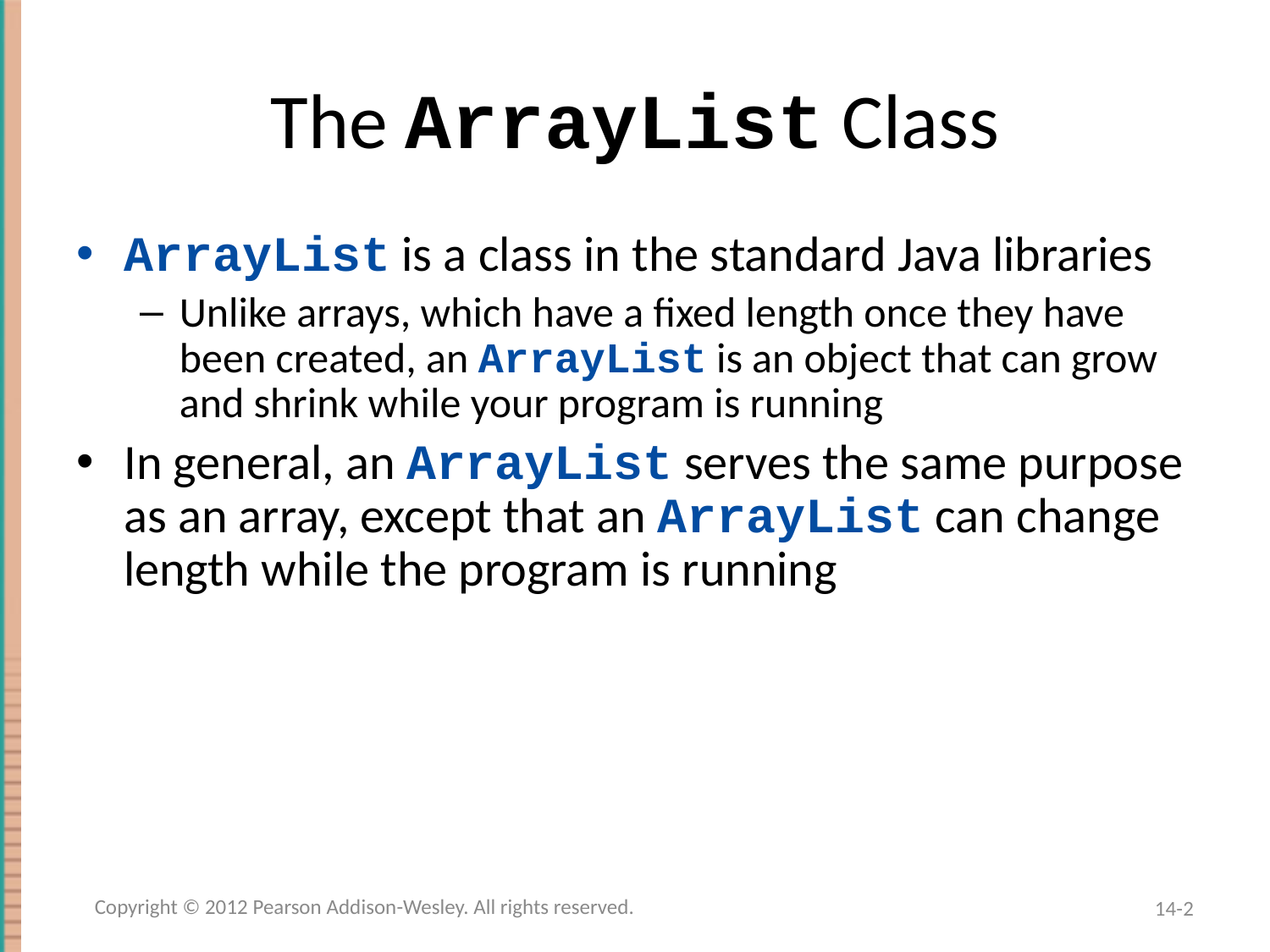

# The ArrayList Class
ArrayList is a class in the standard Java libraries
Unlike arrays, which have a fixed length once they have been created, an ArrayList is an object that can grow and shrink while your program is running
In general, an ArrayList serves the same purpose as an array, except that an ArrayList can change length while the program is running
Copyright © 2012 Pearson Addison-Wesley. All rights reserved.
14-2